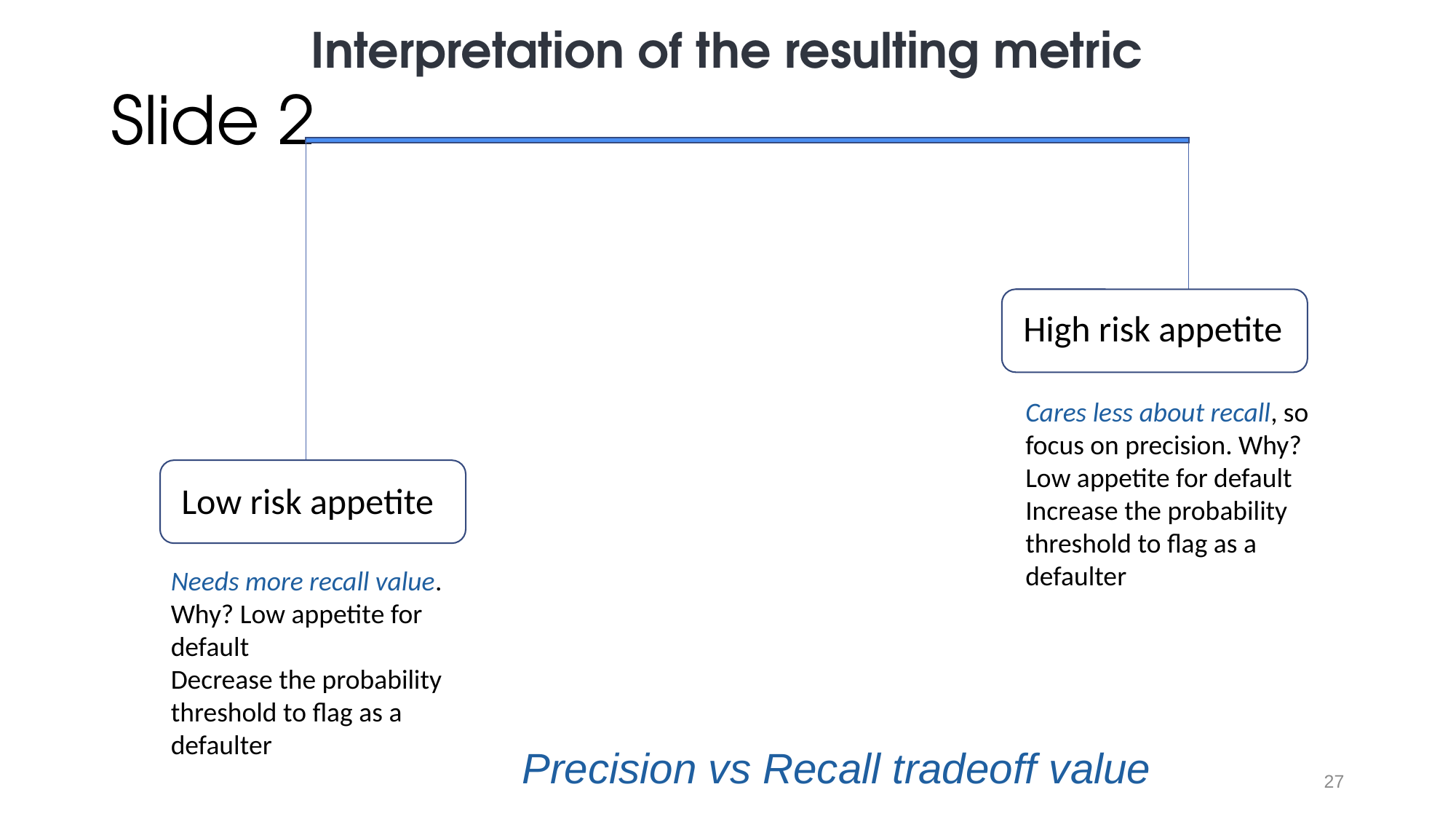

Interpretation of the resulting metric
# Slide 2

High risk appetite
Cares less about recall, so focus on precision. Why? Low appetite for default
Increase the probability threshold to flag as a defaulter

Low risk appetite
Needs more recall value. Why? Low appetite for default
Decrease the probability threshold to flag as a defaulter
                      Precision vs Recall tradeoff value
27